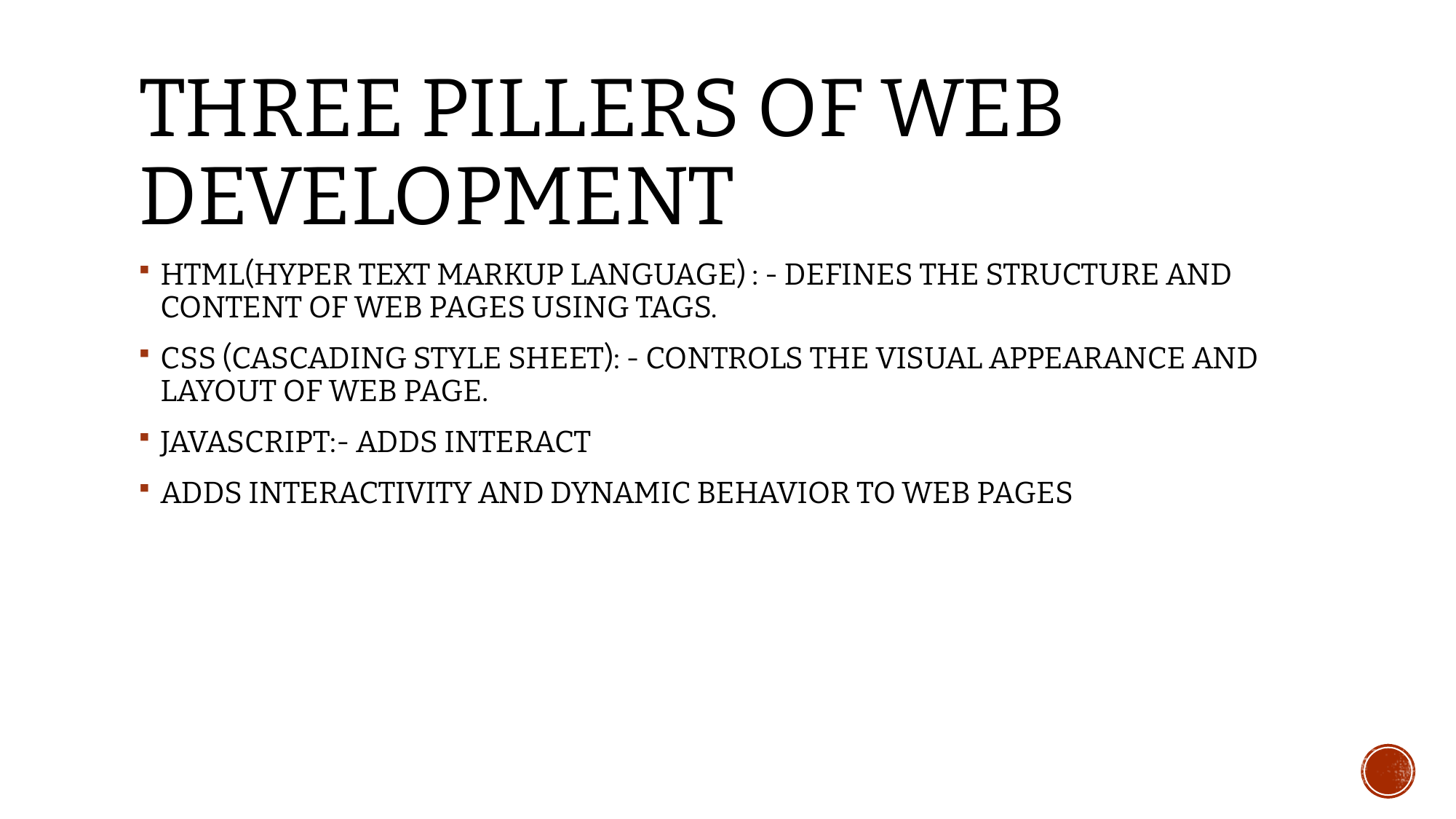

# THREE PILLERS OF WEB DEVELOPMENT
HTML(HYPER TEXT MARKUP LANGUAGE) : - DEFINES THE STRUCTURE AND CONTENT OF WEB PAGES USING TAGS.
CSS (CASCADING STYLE SHEET): - CONTROLS THE VISUAL APPEARANCE AND LAYOUT OF WEB PAGE.
JAVASCRIPT:- ADDS INTERACT
ADDS INTERACTIVITY AND DYNAMIC BEHAVIOR TO WEB PAGES